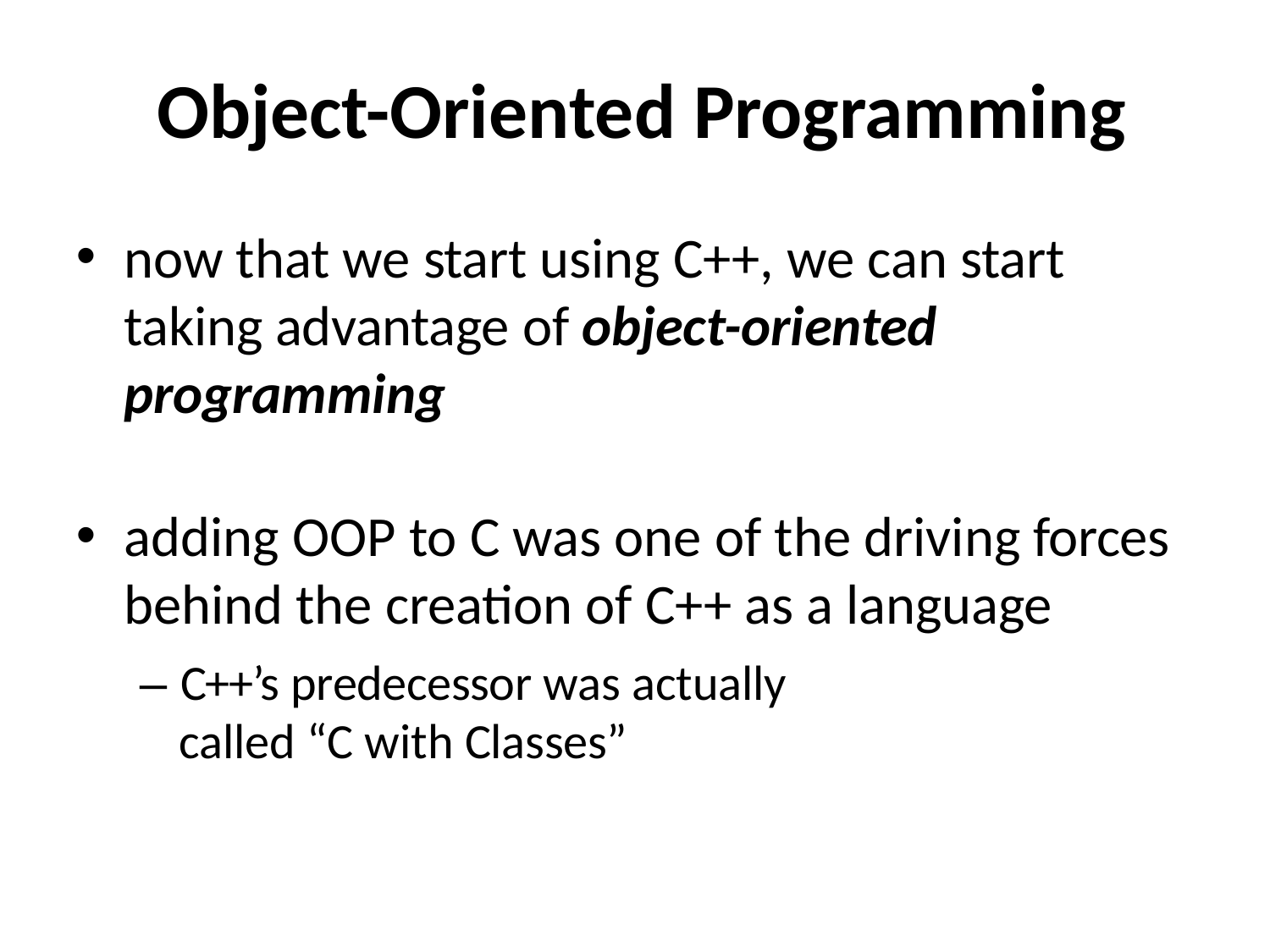

# Object-Oriented Programming
now that we start using C++, we can start taking advantage of object-oriented programming

adding OOP to C was one of the driving forces behind the creation of C++ as a language
– C++’s predecessor was actually called “C with Classes”